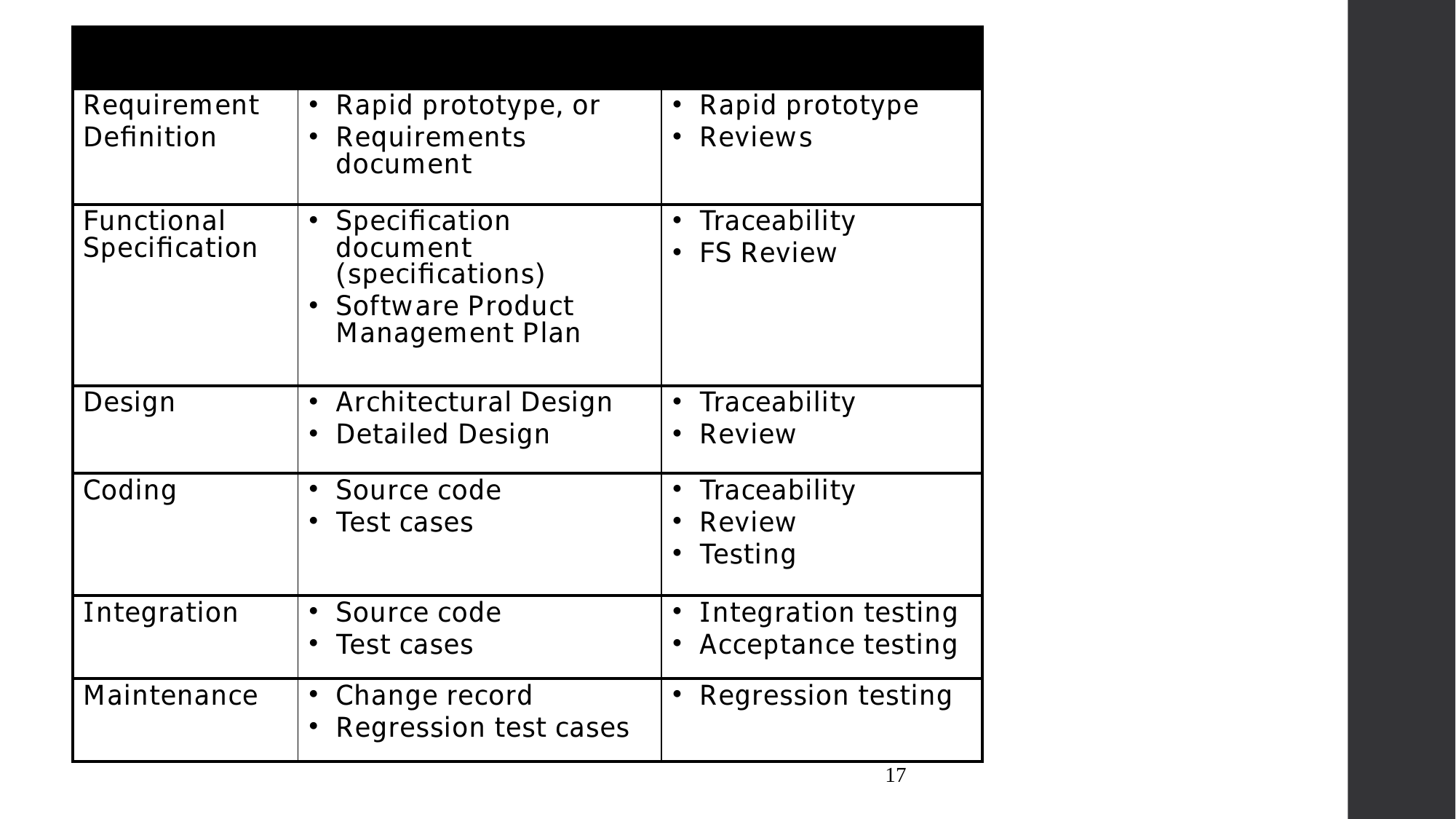

| Phase | Documents | QA |
| --- | --- | --- |
| Requirement Definition | Rapid prototype, or Requirements document | Rapid prototype Reviews |
| Functional Specification | Specification document (specifications) Software Product Management Plan | Traceability FS Review |
| Design | Architectural Design Detailed Design | Traceability Review |
| Coding | Source code Test cases | Traceability Review Testing |
| Integration | Source code Test cases | Integration testing Acceptance testing |
| Maintenance | Change record Regression test cases | Regression testing |
17